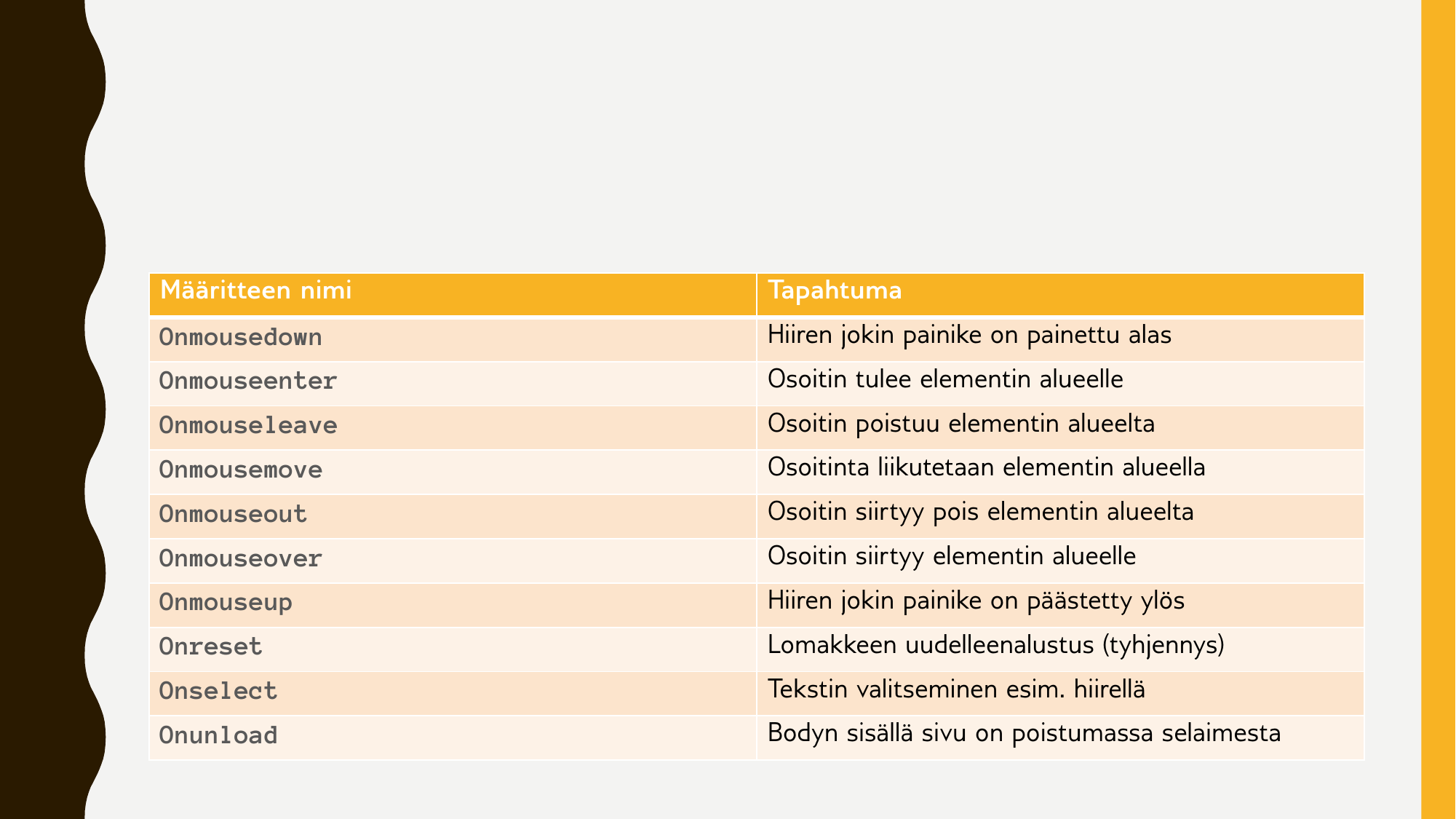

#
| Määritteen nimi | Tapahtuma |
| --- | --- |
| Onmousedown | Hiiren jokin painike on painettu alas |
| Onmouseenter | Osoitin tulee elementin alueelle |
| Onmouseleave | Osoitin poistuu elementin alueelta |
| Onmousemove | Osoitinta liikutetaan elementin alueella |
| Onmouseout | Osoitin siirtyy pois elementin alueelta |
| Onmouseover | Osoitin siirtyy elementin alueelle |
| Onmouseup | Hiiren jokin painike on päästetty ylös |
| Onreset | Lomakkeen uudelleenalustus (tyhjennys) |
| Onselect | Tekstin valitseminen esim. hiirellä |
| Onunload | Bodyn sisällä sivu on poistumassa selaimesta |